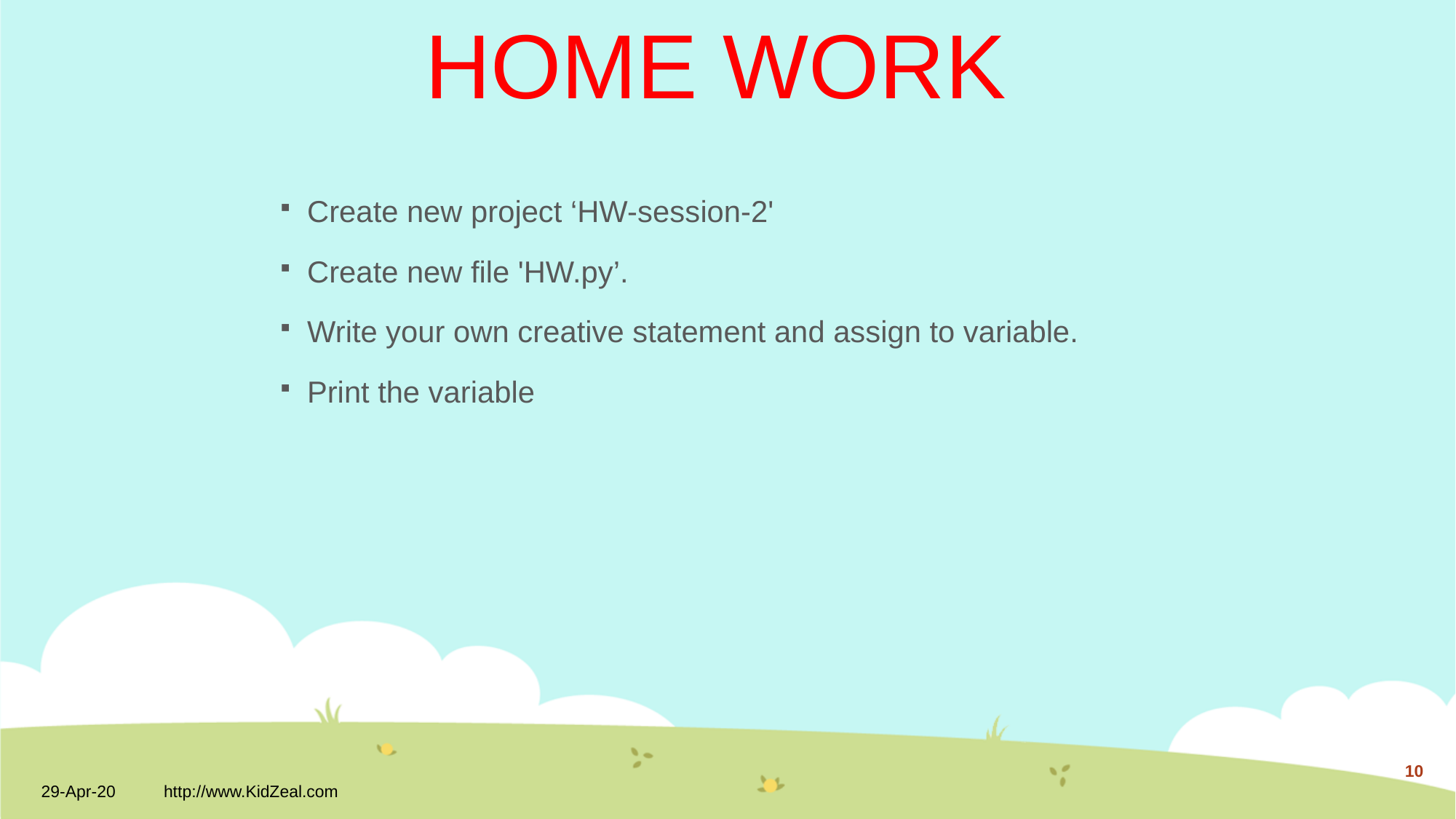

HOME WORK

Create new project ‘HW-session-2'
Create new file 'HW.py’.
Write your own creative statement and assign to variable.
Print the variable
10
29-Apr-20
http://www.KidZeal.com